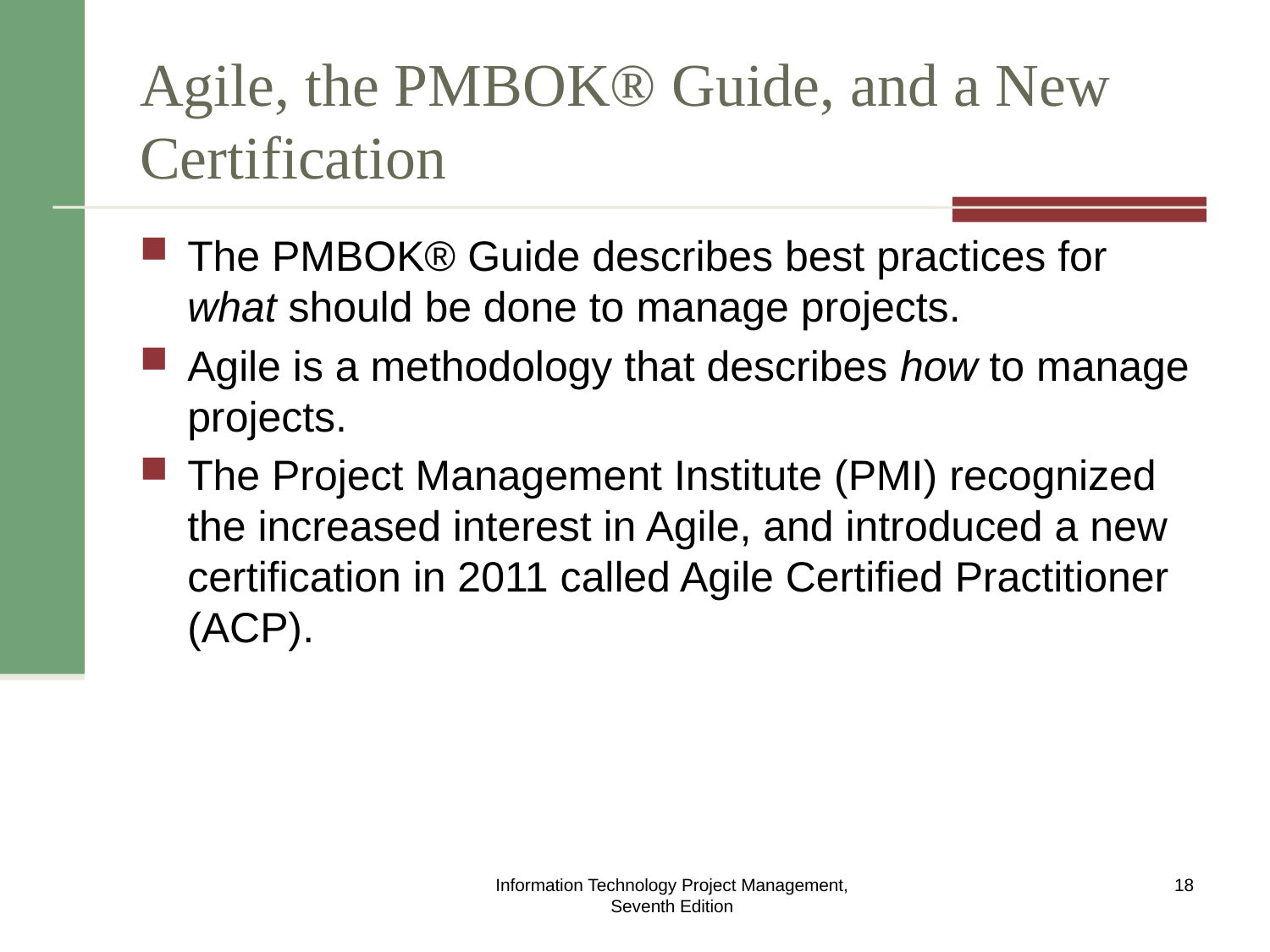

# Agile, the PMBOK® Guide, and a New Certification
The PMBOK® Guide describes best practices for what should be done to manage projects.
Agile is a methodology that describes how to manage projects.
The Project Management Institute (PMI) recognized the increased interest in Agile, and introduced a new certification in 2011 called Agile Certified Practitioner (ACP).
Information Technology Project Management, Seventh Edition
18